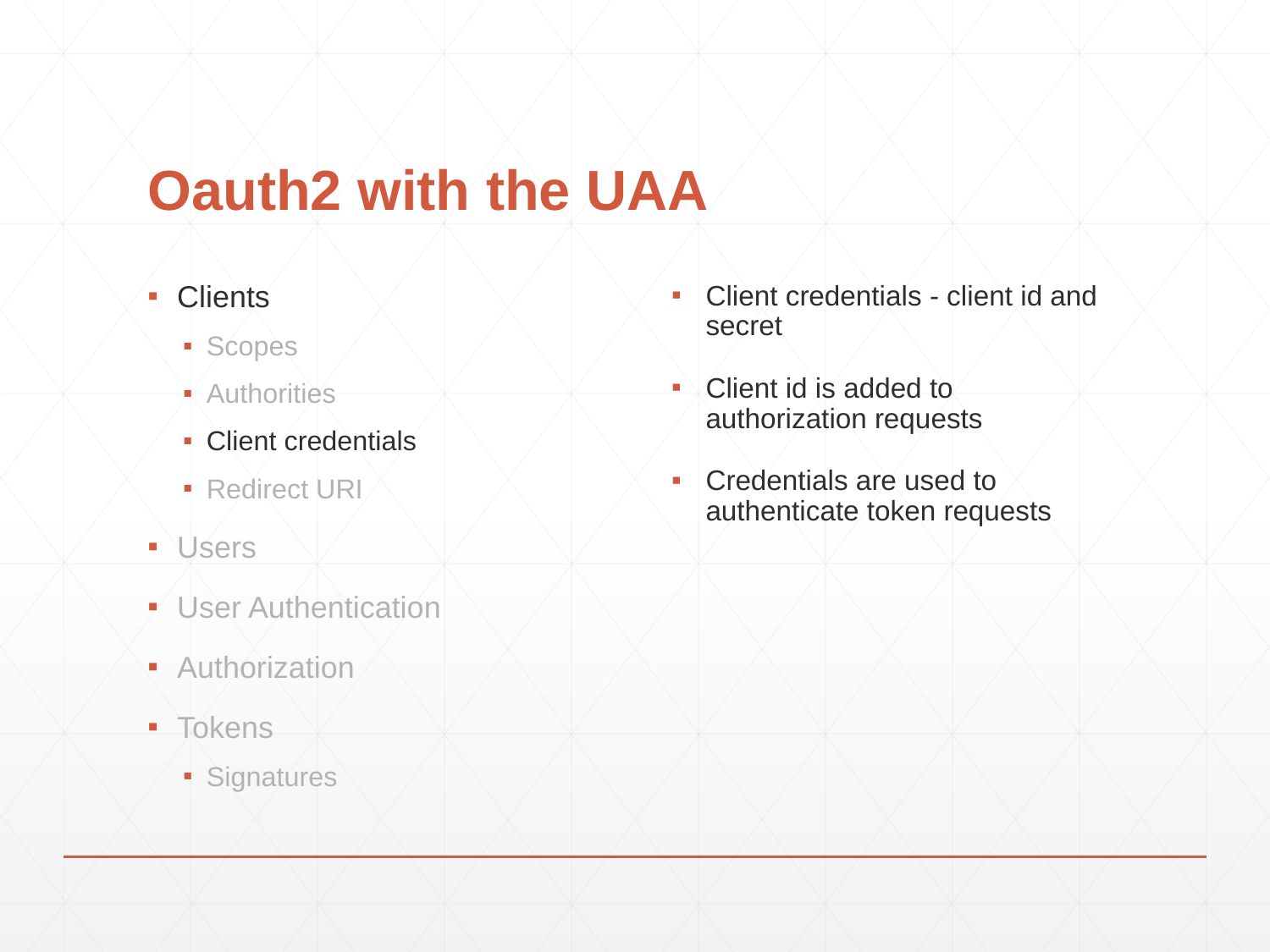

# Oauth2 with the UAA
Clients
Scopes
Authorities
Client credentials
Redirect URI
Users
User Authentication
Authorization
Tokens
Signatures
Client credentials - client id and secret
Client id is added to authorization requests
Credentials are used to authenticate token requests